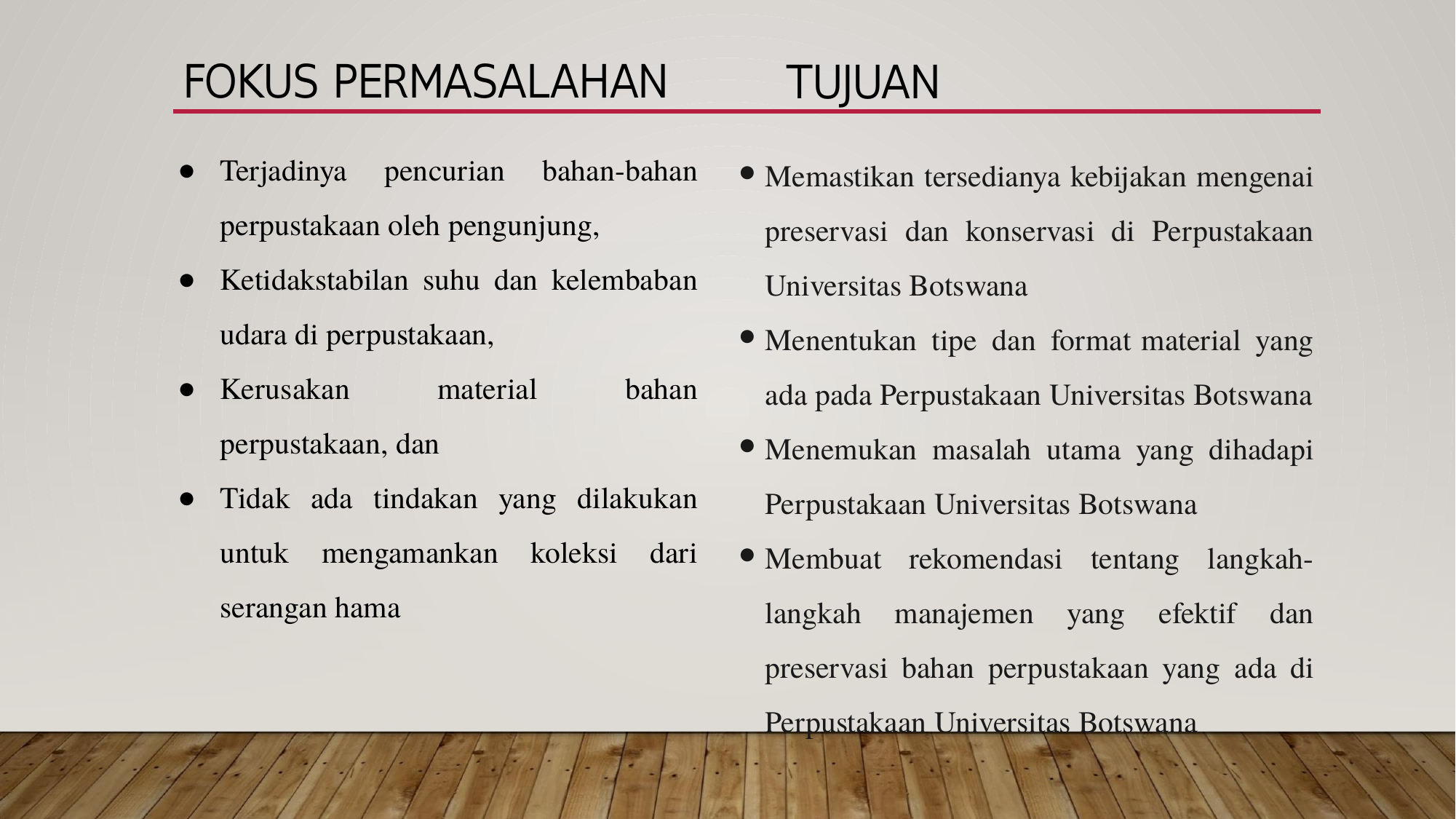

TUJUAN
# FOKUS PERMASALAHAN
Terjadinya pencurian bahan-bahan perpustakaan oleh pengunjung,
Ketidakstabilan suhu dan kelembaban udara di perpustakaan,
Kerusakan material bahan perpustakaan, dan
Tidak ada tindakan yang dilakukan untuk mengamankan koleksi dari serangan hama
Memastikan tersedianya kebijakan mengenai preservasi dan konservasi di Perpustakaan Universitas Botswana
Menentukan tipe dan format material yang ada pada Perpustakaan Universitas Botswana
Menemukan masalah utama yang dihadapi Perpustakaan Universitas Botswana
Membuat rekomendasi tentang langkah-langkah manajemen yang efektif dan preservasi bahan perpustakaan yang ada di Perpustakaan Universitas Botswana